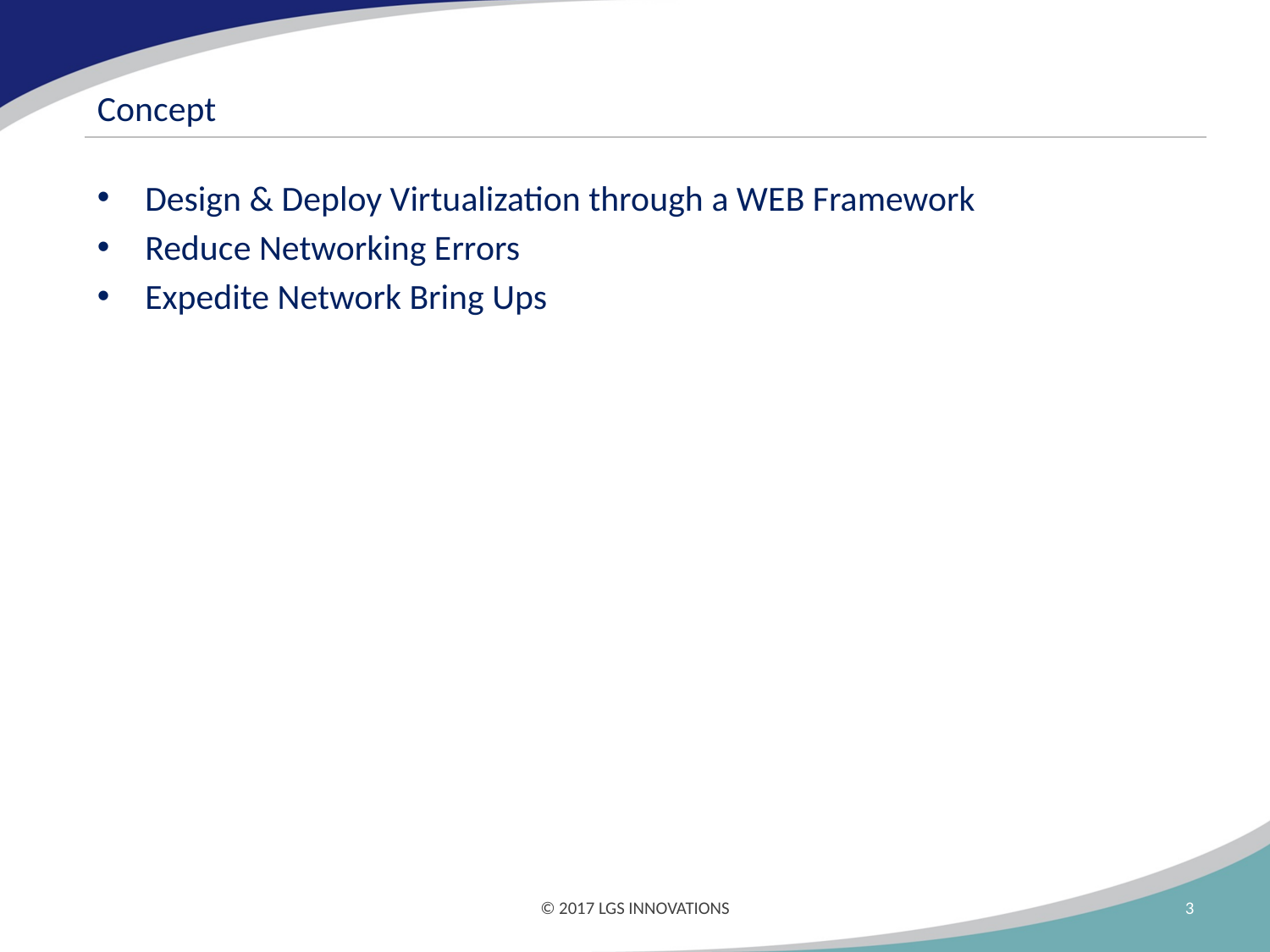

# Concept
Design & Deploy Virtualization through a WEB Framework
Reduce Networking Errors
Expedite Network Bring Ups

© 2017 LGS INNOVATIONS
3